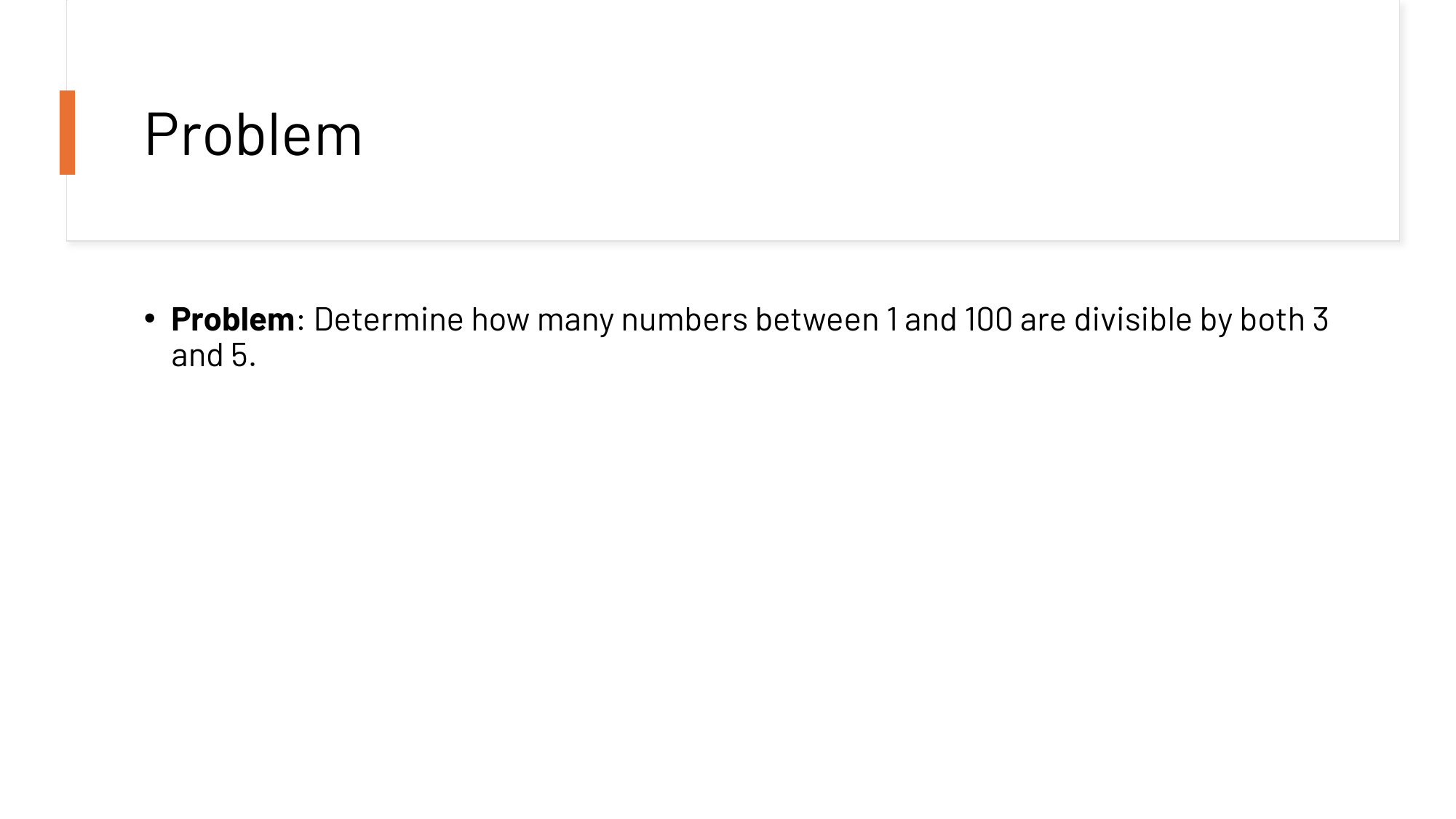

# Problem

Problem: Determine how many numbers between 1 and 100 are divisible by both 3 and 5.